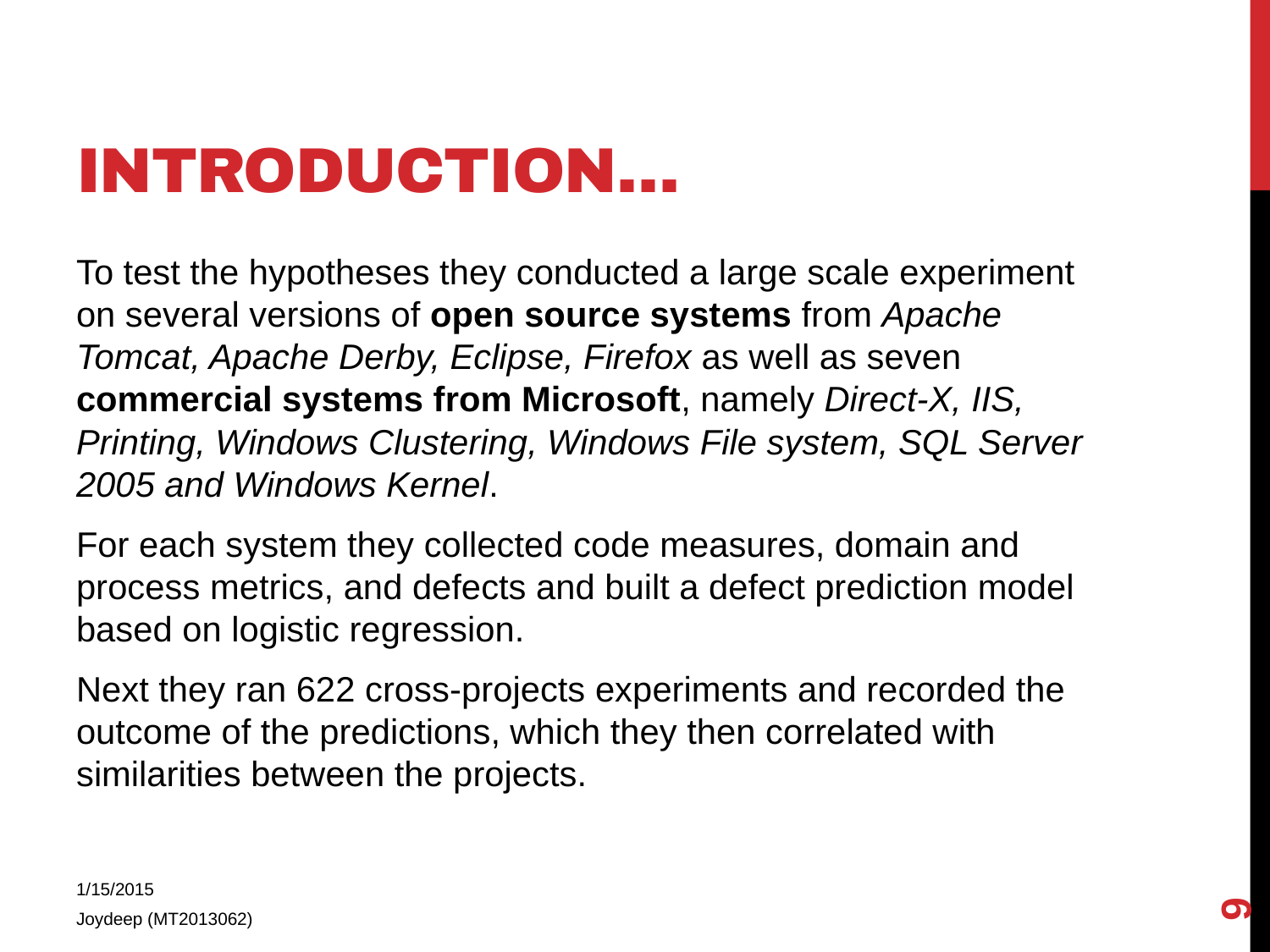

# Introduction…
To test the hypotheses they conducted a large scale experiment on several versions of open source systems from Apache Tomcat, Apache Derby, Eclipse, Firefox as well as seven commercial systems from Microsoft, namely Direct-X, IIS, Printing, Windows Clustering, Windows File system, SQL Server 2005 and Windows Kernel.
For each system they collected code measures, domain and process metrics, and defects and built a defect prediction model based on logistic regression.
Next they ran 622 cross-projects experiments and recorded the outcome of the predictions, which they then correlated with similarities between the projects.
9
1/15/2015
Joydeep (MT2013062)